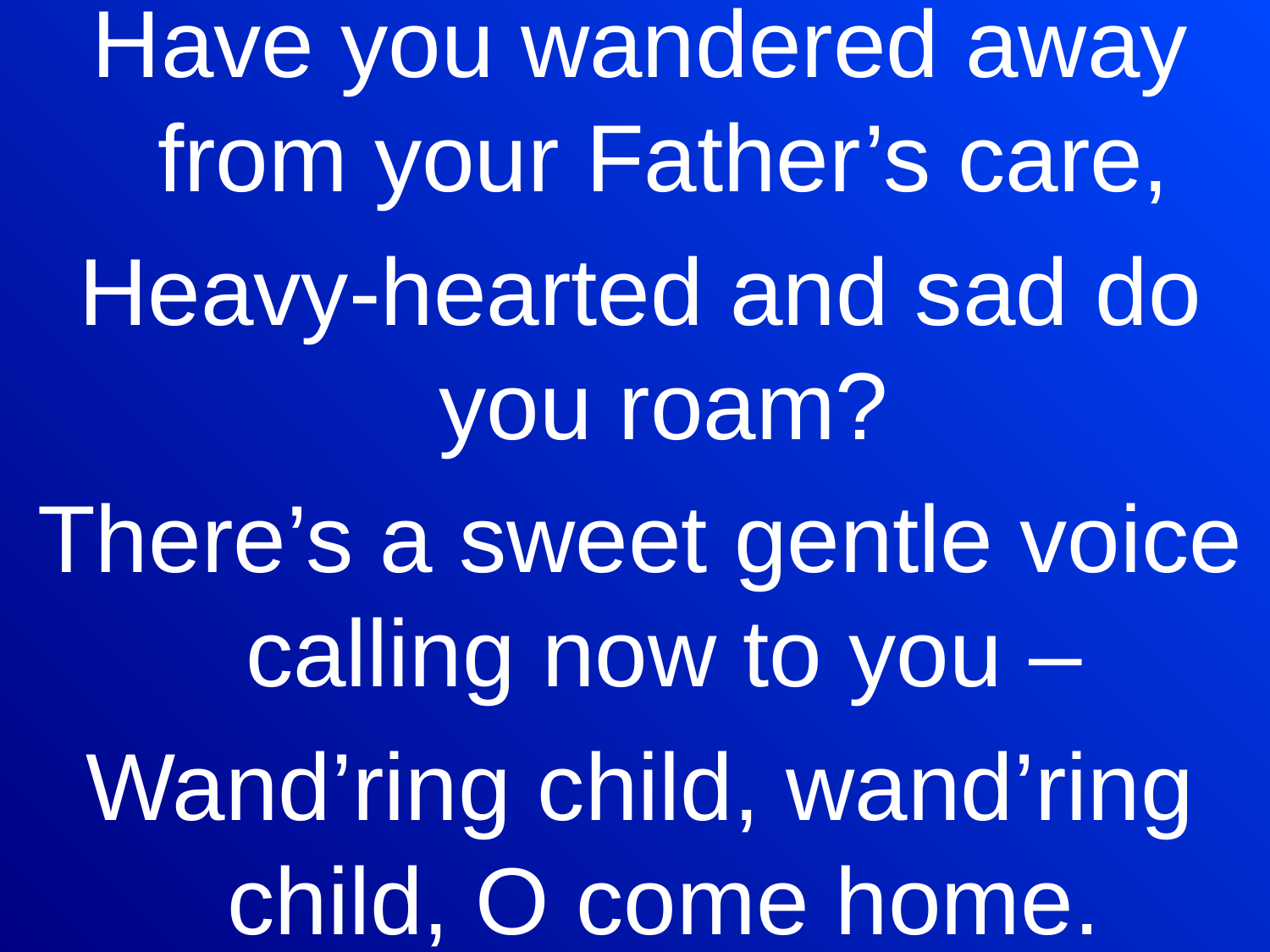

Have you wandered away from your Father’s care,
Heavy-hearted and sad do you roam?
There’s a sweet gentle voice calling now to you –
Wand’ring child, wand’ring child, O come home.